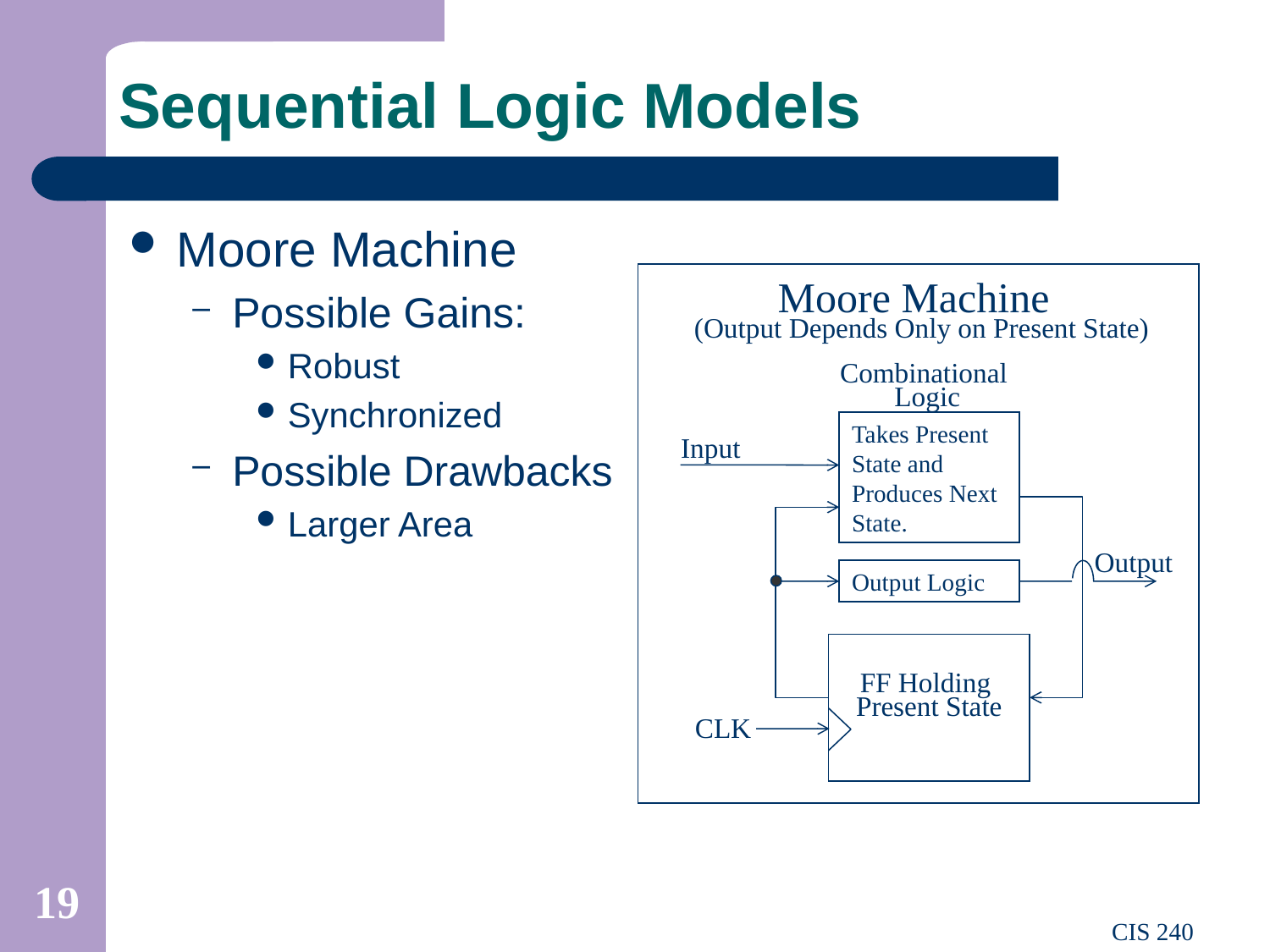

# Sequential Logic Models
Moore Machine
Possible Gains:
Robust
Synchronized
Possible Drawbacks
Larger Area

Moore Machine
(Output Depends Only on Present State)
Combinational
 Logic
Takes Present State and Produces Next State.
Input

Output
Output Logic

FF Holding
Present State

CLK

19
CIS 240